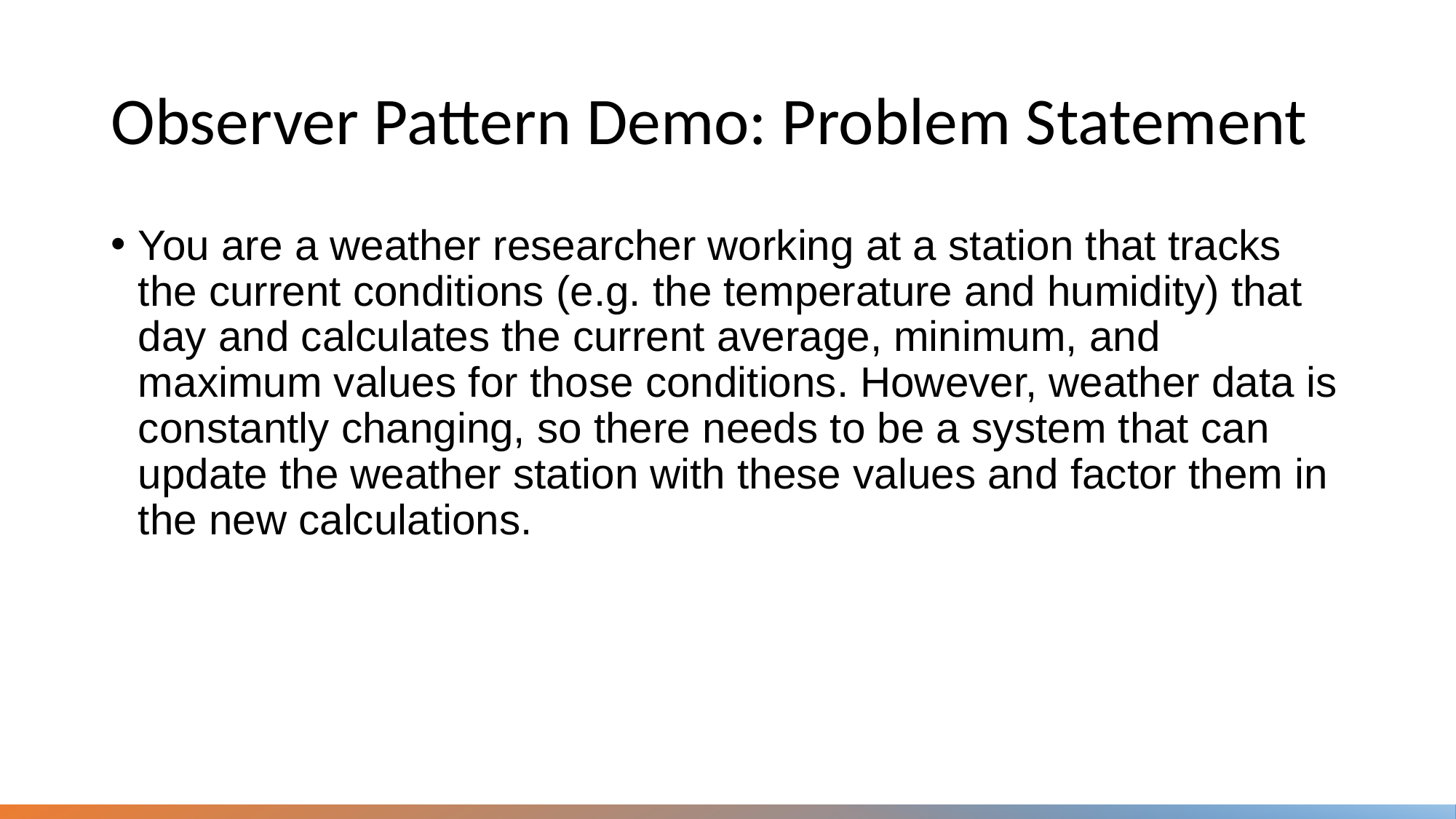

# Observer Pattern Demo: Problem Statement
You are a weather researcher working at a station that tracks the current conditions (e.g. the temperature and humidity) that day and calculates the current average, minimum, and maximum values for those conditions. However, weather data is constantly changing, so there needs to be a system that can update the weather station with these values and factor them in the new calculations.